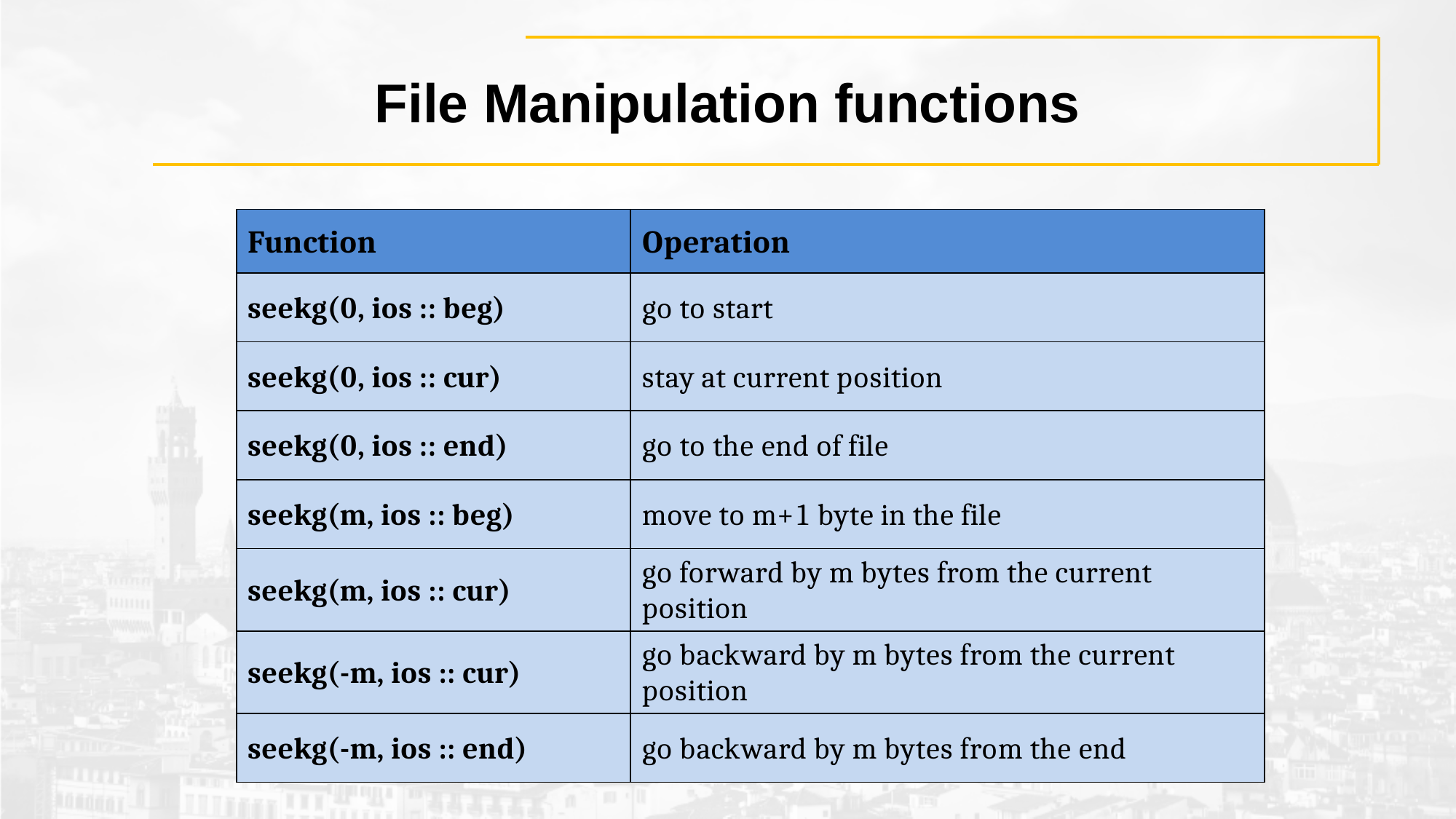

# File Manipulation functions
| Function | Operation |
| --- | --- |
| seekg(0, ios :: beg) | go to start |
| seekg(0, ios :: cur) | stay at current position |
| seekg(0, ios :: end) | go to the end of file |
| seekg(m, ios :: beg) | move to m+1 byte in the file |
| seekg(m, ios :: cur) | go forward by m bytes from the current position |
| seekg(-m, ios :: cur) | go backward by m bytes from the current position |
| seekg(-m, ios :: end) | go backward by m bytes from the end |